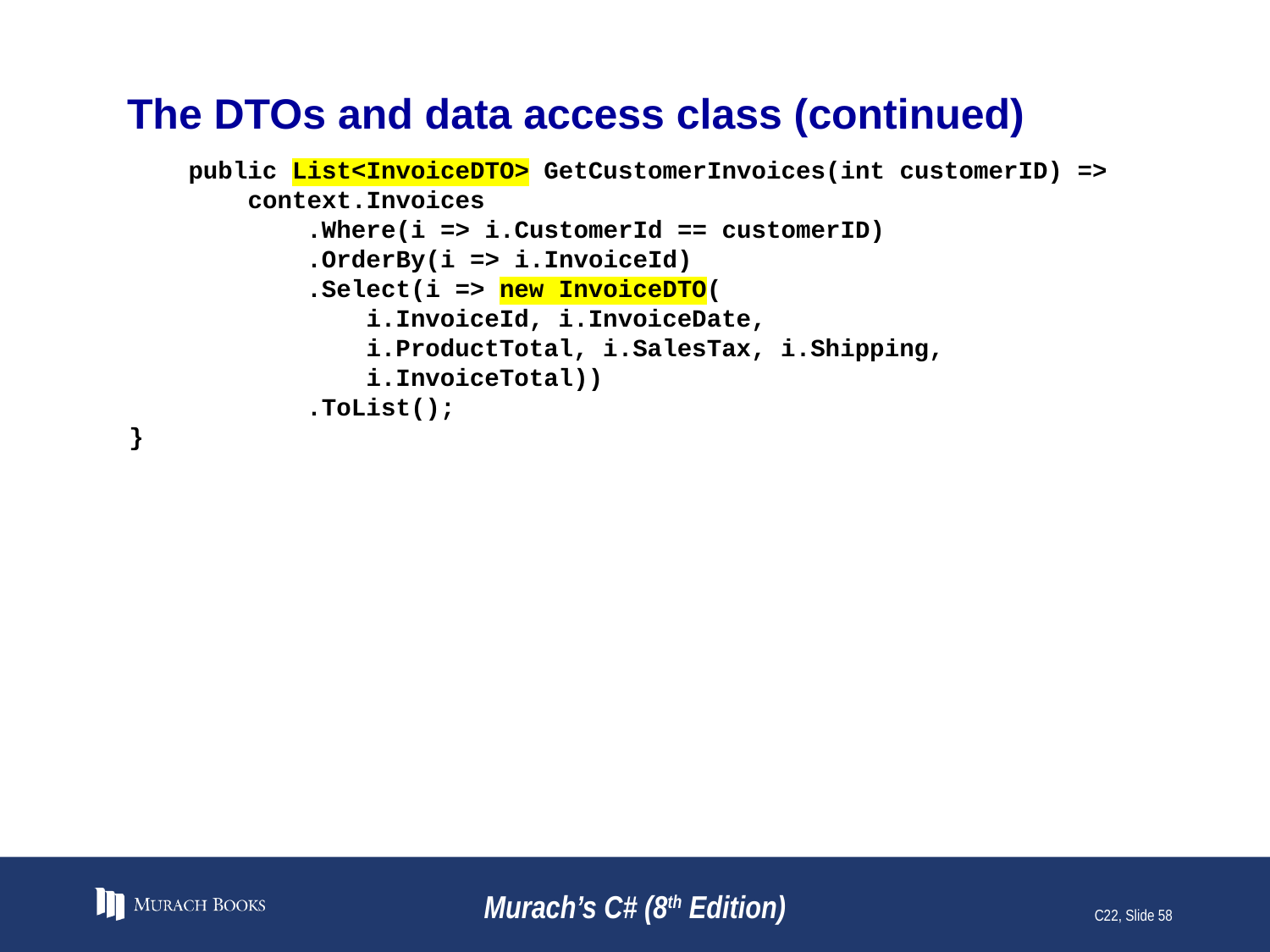

# The DTOs and data access class (continued)
    public List<InvoiceDTO> GetCustomerInvoices(int customerID) =>
        context.Invoices
            .Where(i => i.CustomerId == customerID)
            .OrderBy(i => i.InvoiceId)
            .Select(i => new InvoiceDTO(
                i.InvoiceId, i.InvoiceDate,
                i.ProductTotal, i.SalesTax, i.Shipping,
                i.InvoiceTotal))
            .ToList();
}

Murach’s C# (8th Edition)

C22, Slide 58